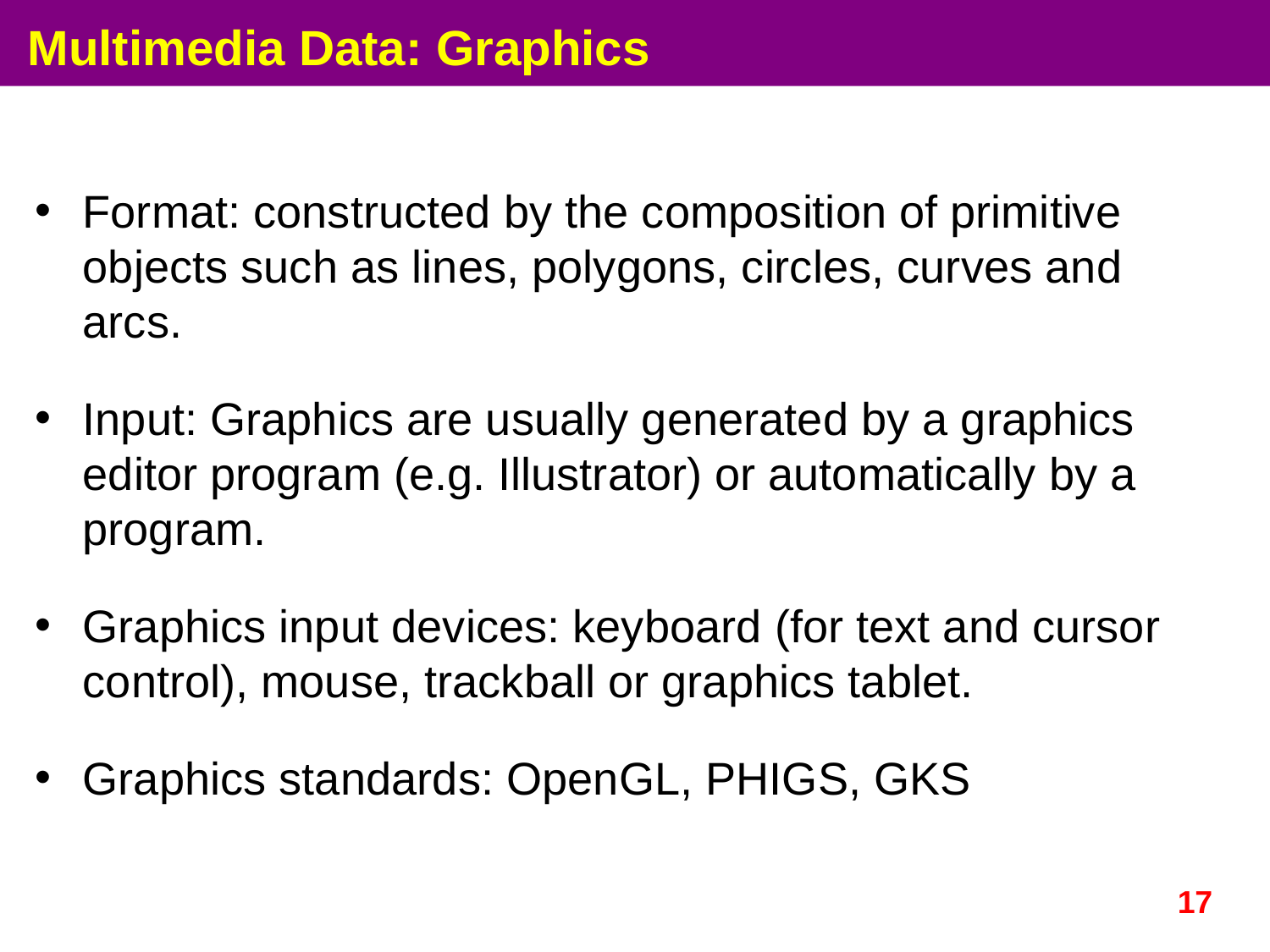

# Multimedia Data: Graphics
Format: constructed by the composition of primitive objects such as lines, polygons, circles, curves and arcs.
Input: Graphics are usually generated by a graphics editor program (e.g. Illustrator) or automatically by a program.
Graphics input devices: keyboard (for text and cursor control), mouse, trackball or graphics tablet.
Graphics standards: OpenGL, PHIGS, GKS
17